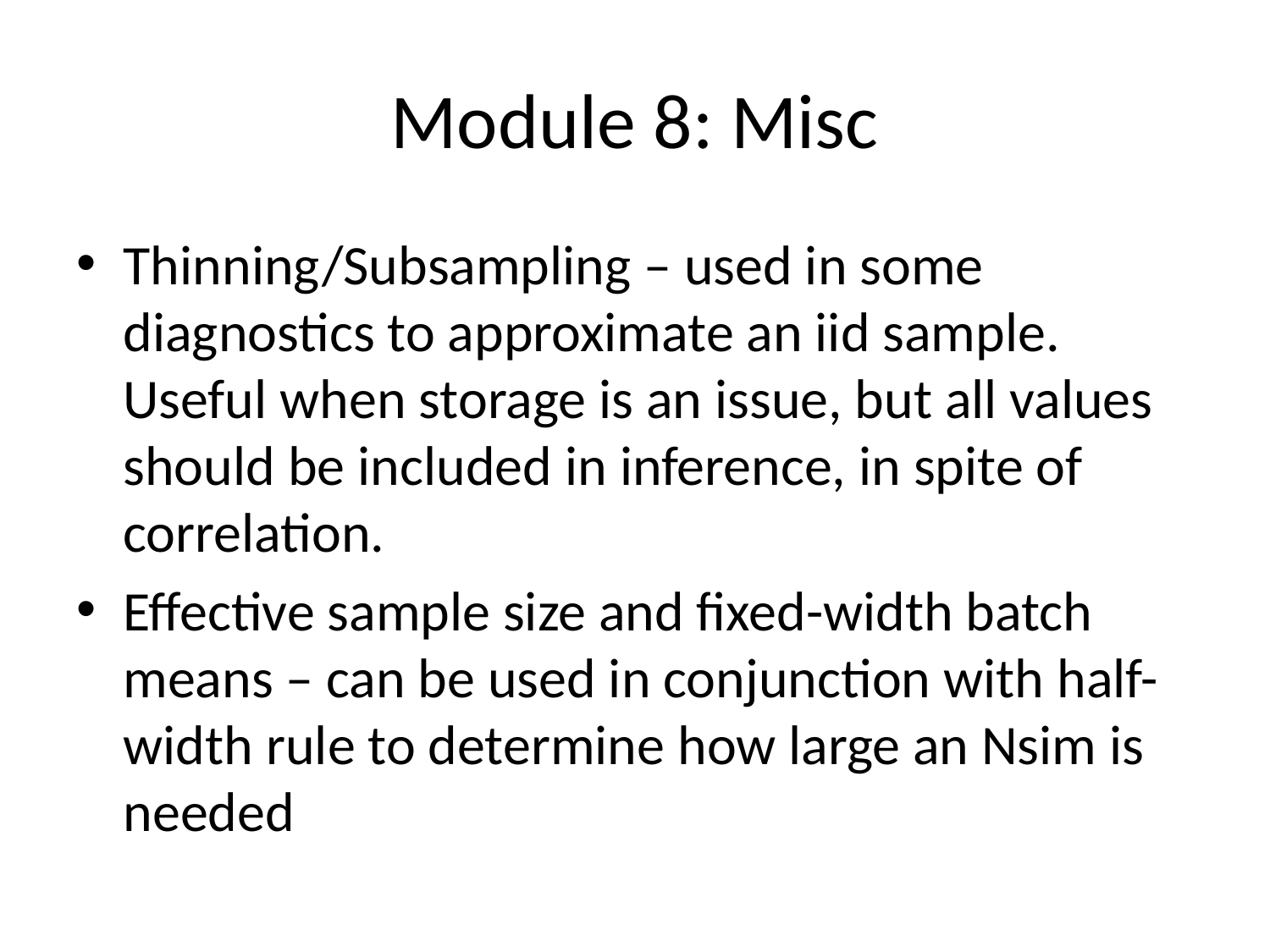

# Module 8: Misc
Thinning/Subsampling – used in some diagnostics to approximate an iid sample.  Useful when storage is an issue, but all values should be included in inference, in spite of correlation.
Effective sample size and fixed-width batch means – can be used in conjunction with half-width rule to determine how large an Nsim is needed